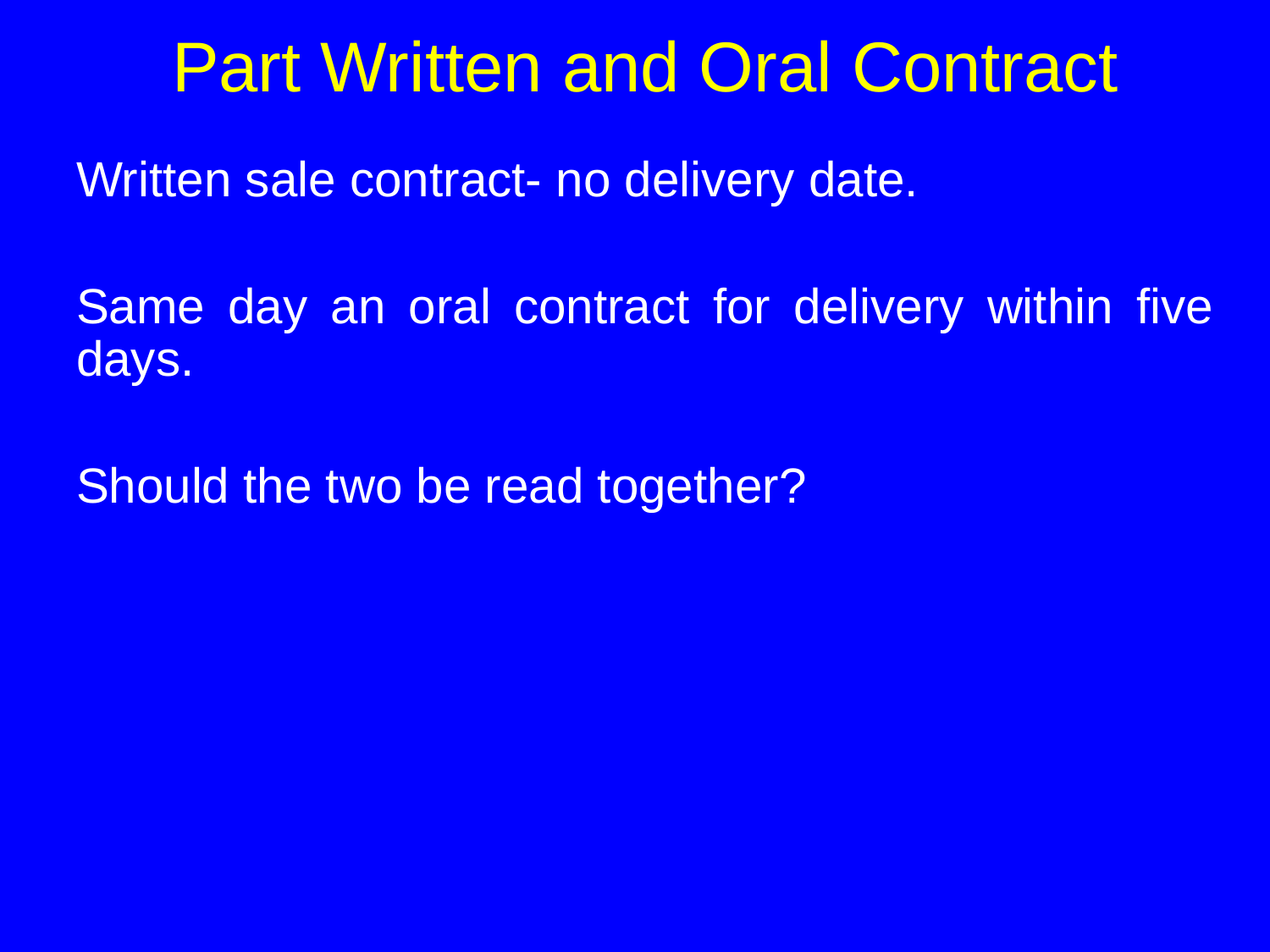

# Part Written and Oral Contract
Written sale contract- no delivery date.

Same day an oral contract for delivery within five days.

Should the two be read together?